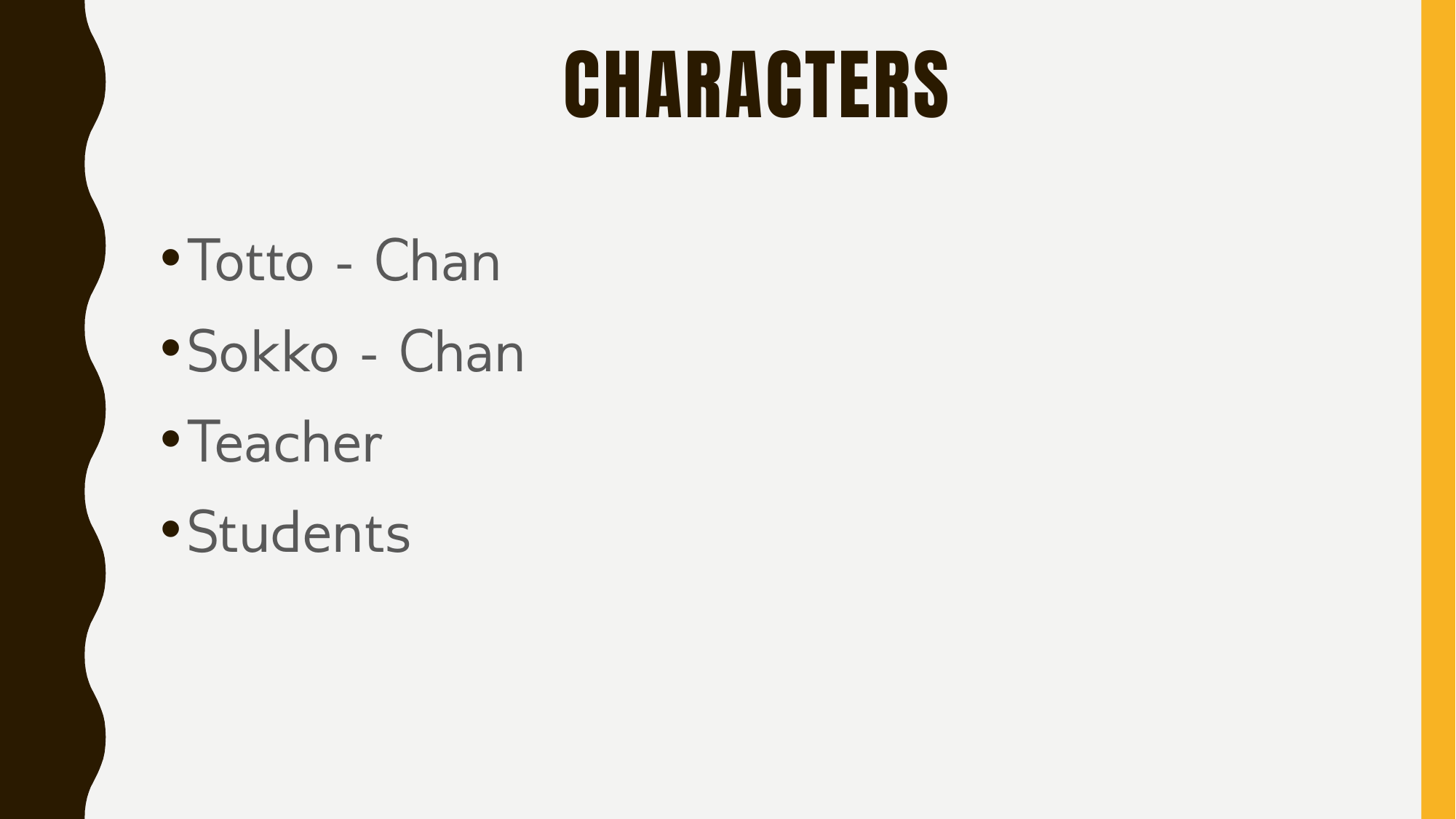

# Characters
Totto - Chan
Sokko - Chan
Teacher
Students